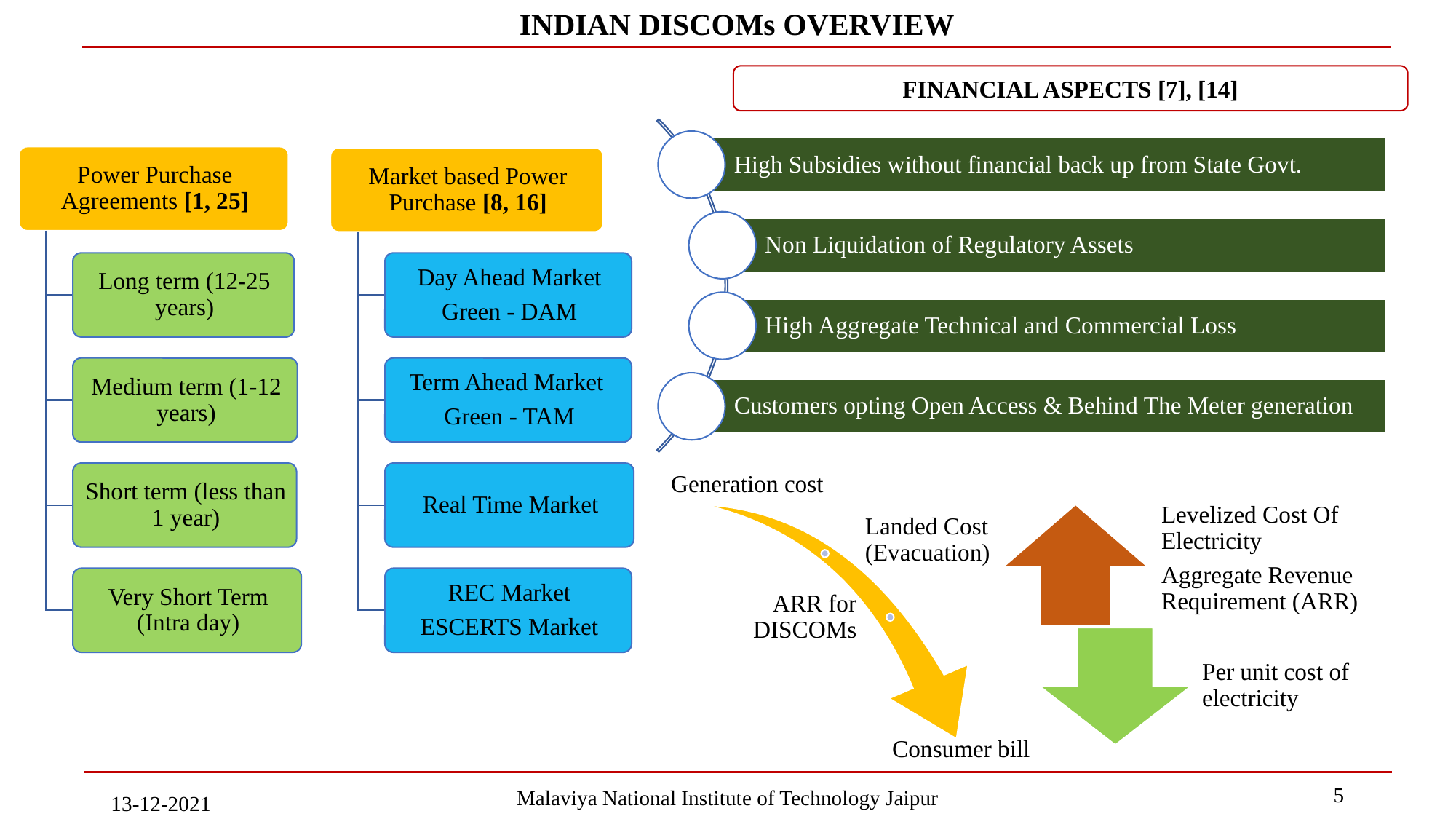

INDIAN DISCOMs OVERVIEW
FINANCIAL ASPECTS [7], [14]
Power Purchase Agreements [1, 25]
Long term (12-25 years)
Medium term (1-12 years)
Short term (less than 1 year)
Very Short Term (Intra day)
Market based Power Purchase [8, 16]
Day Ahead Market
Green - DAM
Term Ahead Market
Green - TAM
Real Time Market
REC Market
ESCERTS Market
High Subsidies without financial back up from State Govt.
Non Liquidation of Regulatory Assets
High Aggregate Technical and Commercial Loss
Customers opting Open Access & Behind The Meter generation
Generation cost
Landed Cost (Evacuation)
ARR for DISCOMs
Consumer bill
Levelized Cost Of Electricity
Aggregate Revenue Requirement (ARR)
Per unit cost of electricity
5
Malaviya National Institute of Technology Jaipur
13-12-2021